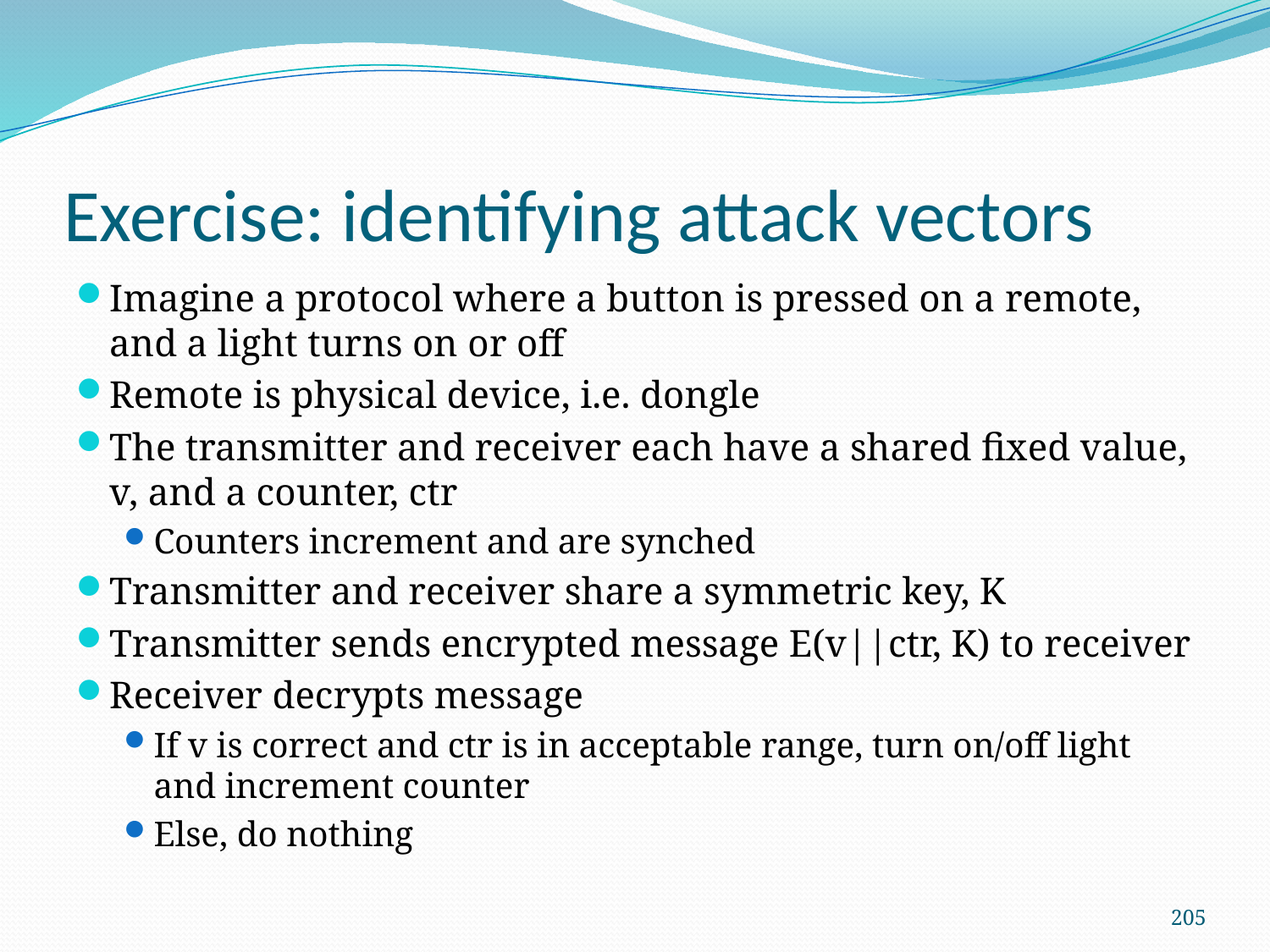

# Exercise: identifying attack vectors
Imagine a protocol where a button is pressed on a remote, and a light turns on or off
Remote is physical device, i.e. dongle
The transmitter and receiver each have a shared fixed value, v, and a counter, ctr
Counters increment and are synched
Transmitter and receiver share a symmetric key, K
Transmitter sends encrypted message E(v||ctr, K) to receiver
Receiver decrypts message
If v is correct and ctr is in acceptable range, turn on/off light and increment counter
Else, do nothing

205